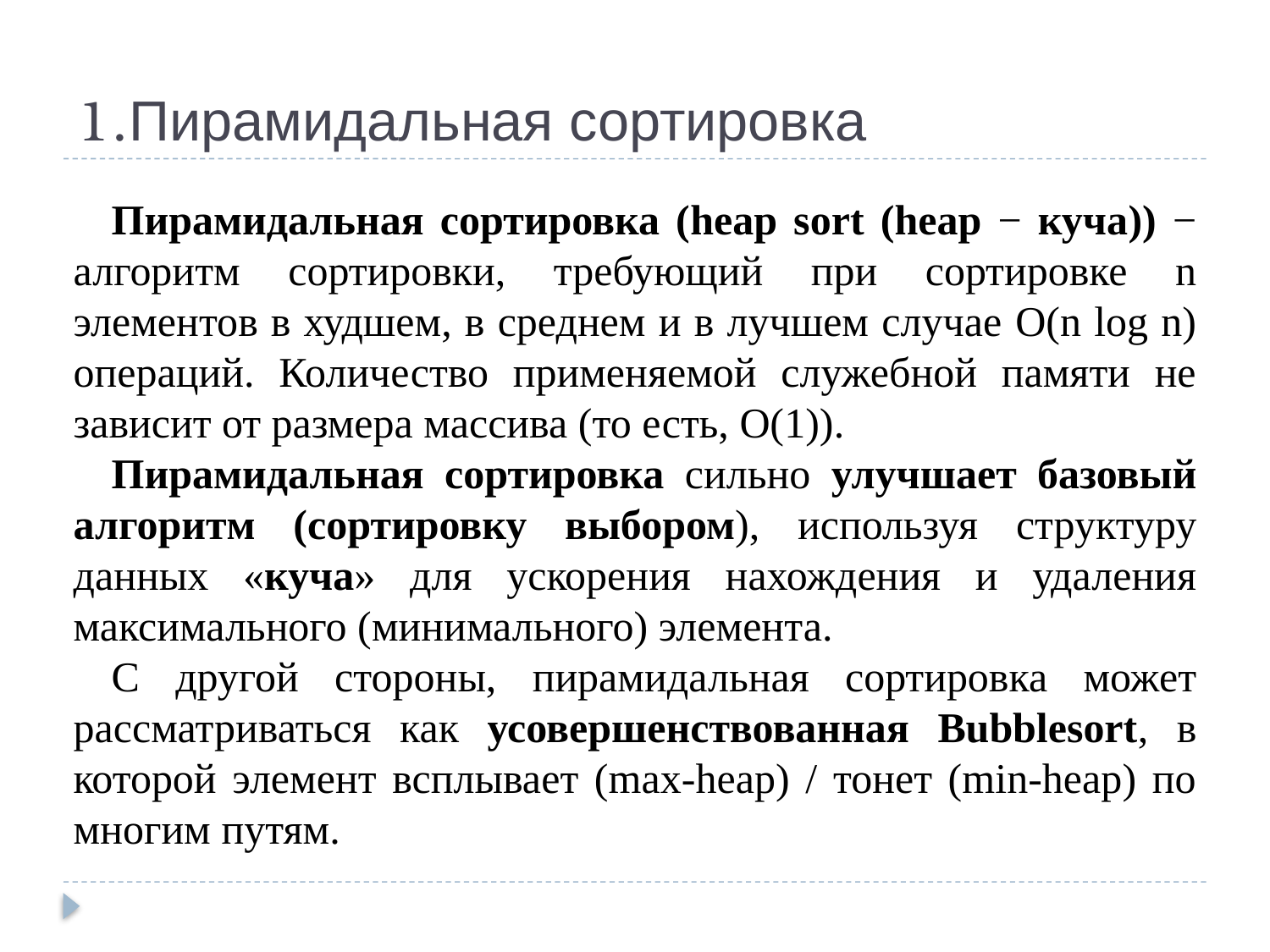

# 1.Пирамидальная сортировка
Пирамидальная сортировка (heap sort (heap − куча)) − алгоритм сортировки, требующий при сортировке n элементов в худшем, в среднем и в лучшем случае O(n log n) операций. Количество применяемой служебной памяти не зависит от размера массива (то есть, O(1)).
Пирамидальная сортировка сильно улучшает базовый алгоритм (сортировку выбором), используя структуру данных «куча» для ускорения нахождения и удаления максимального (минимального) элемента.
С другой стороны, пирамидальная сортировка может рассматриваться как усовершенствованная Bubblesort, в которой элемент всплывает (max-heap) / тонет (min-heap) по многим путям.